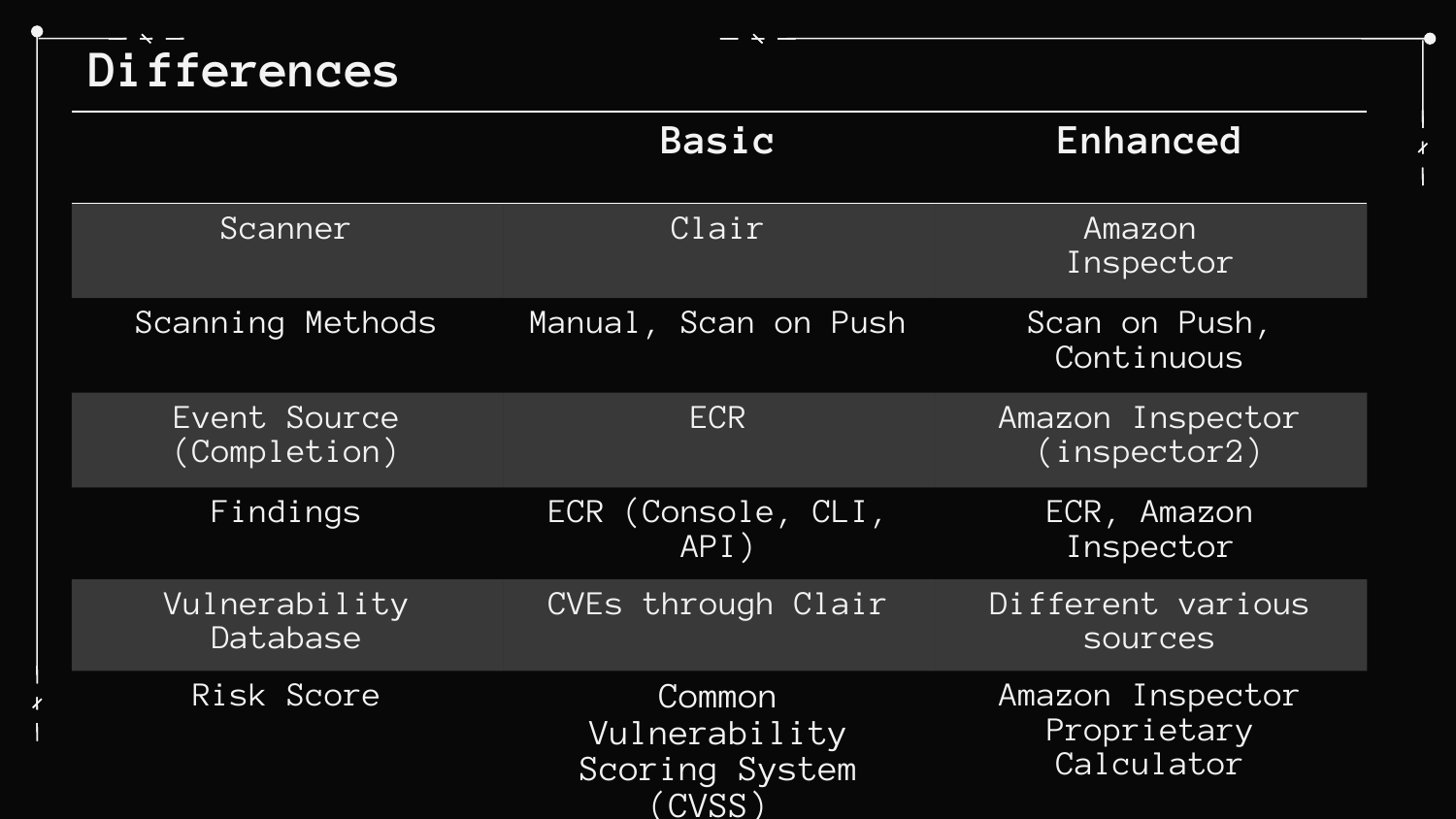

# Differences
|  | Basic | Enhanced |
| --- | --- | --- |
| Scanner | Clair | Amazon Inspector |
| Scanning Methods | Manual, Scan on Push | Scan on Push, Continuous |
| Event Source (Completion) | ECR | Amazon Inspector (inspector2) |
| Findings | ECR (Console, CLI, API) | ECR, Amazon Inspector |
| Vulnerability Database | CVEs through Clair | Different various sources |
| Risk Score | Common Vulnerability Scoring System (CVSS) | Amazon Inspector Proprietary Calculator |